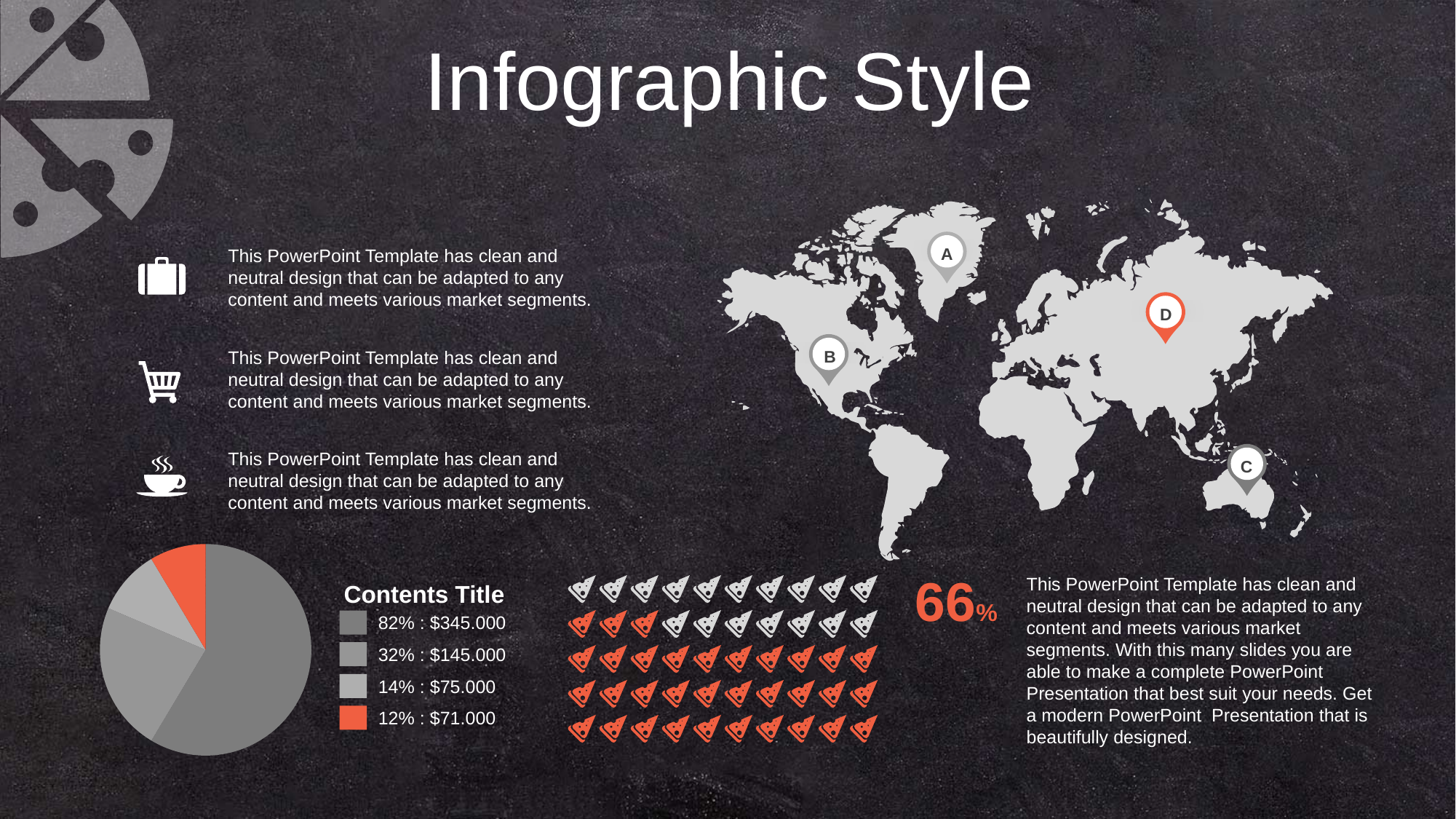

Infographic Style

A
This PowerPoint Template has clean and neutral design that can be adapted to any content and meets various market segments.

D

B
This PowerPoint Template has clean and neutral design that can be adapted to any content and meets various market segments.

This PowerPoint Template has clean and neutral design that can be adapted to any content and meets various market segments.

C

### Chart

| Category | Sales |
|---|---|
| 1st Qtr | 8.2 |
| 2nd Qtr | 3.2 |
| 3rd Qtr | 1.4 |
| 4th Qtr | 1.2 |
66%
This PowerPoint Template has clean and neutral design that can be adapted to any content and meets various market segments. With this many slides you are able to make a complete PowerPoint Presentation that best suit your needs. Get a modern PowerPoint  Presentation that is beautifully designed.
Contents Title

82% : $345.000

32% : $145.000

14% : $75.000

12% : $71.000